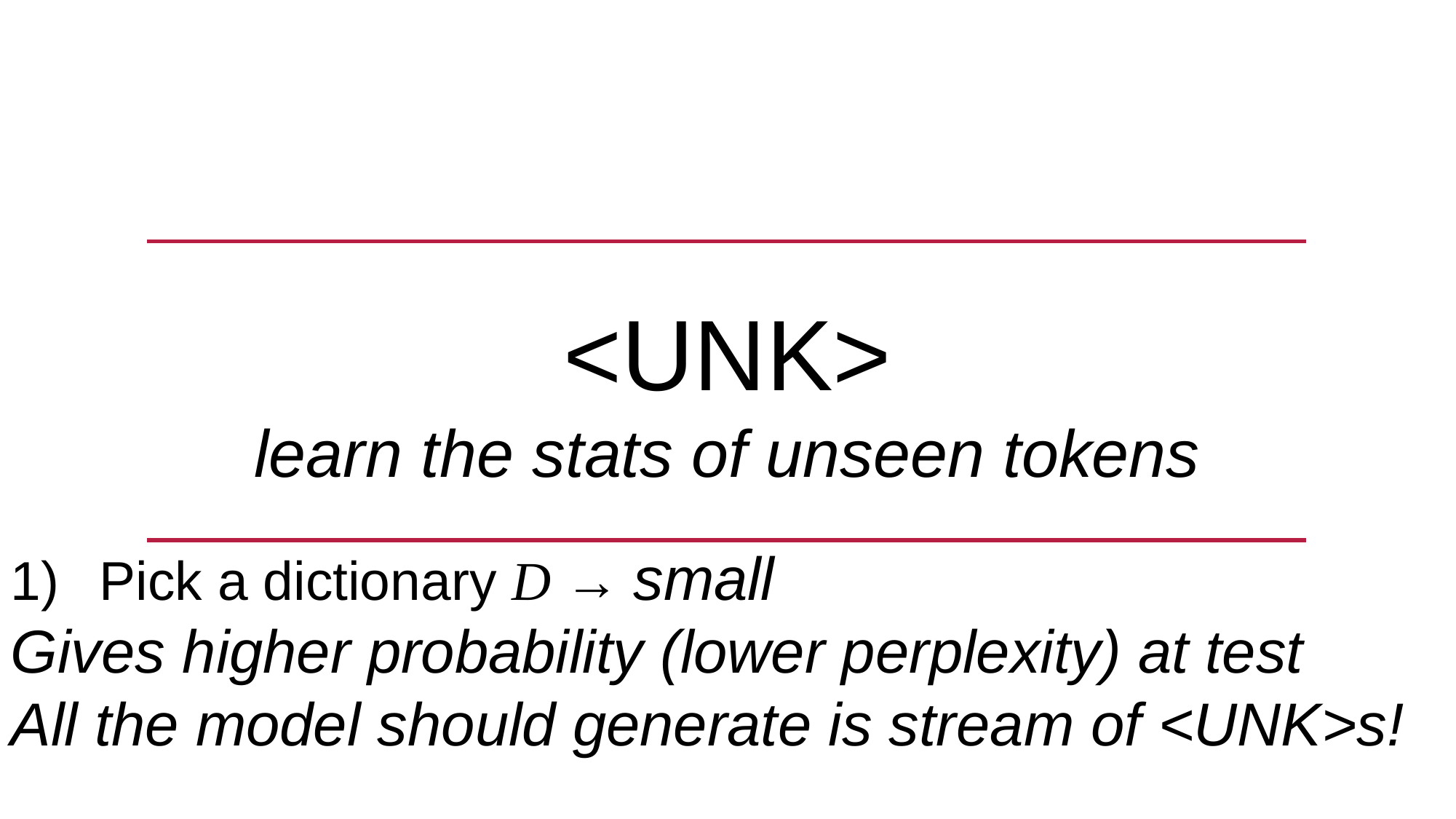

<UNK>
learn the stats of unseen tokens
Pick a dictionary D → small
Gives higher probability (lower perplexity) at test
All the model should generate is stream of <UNK>s!